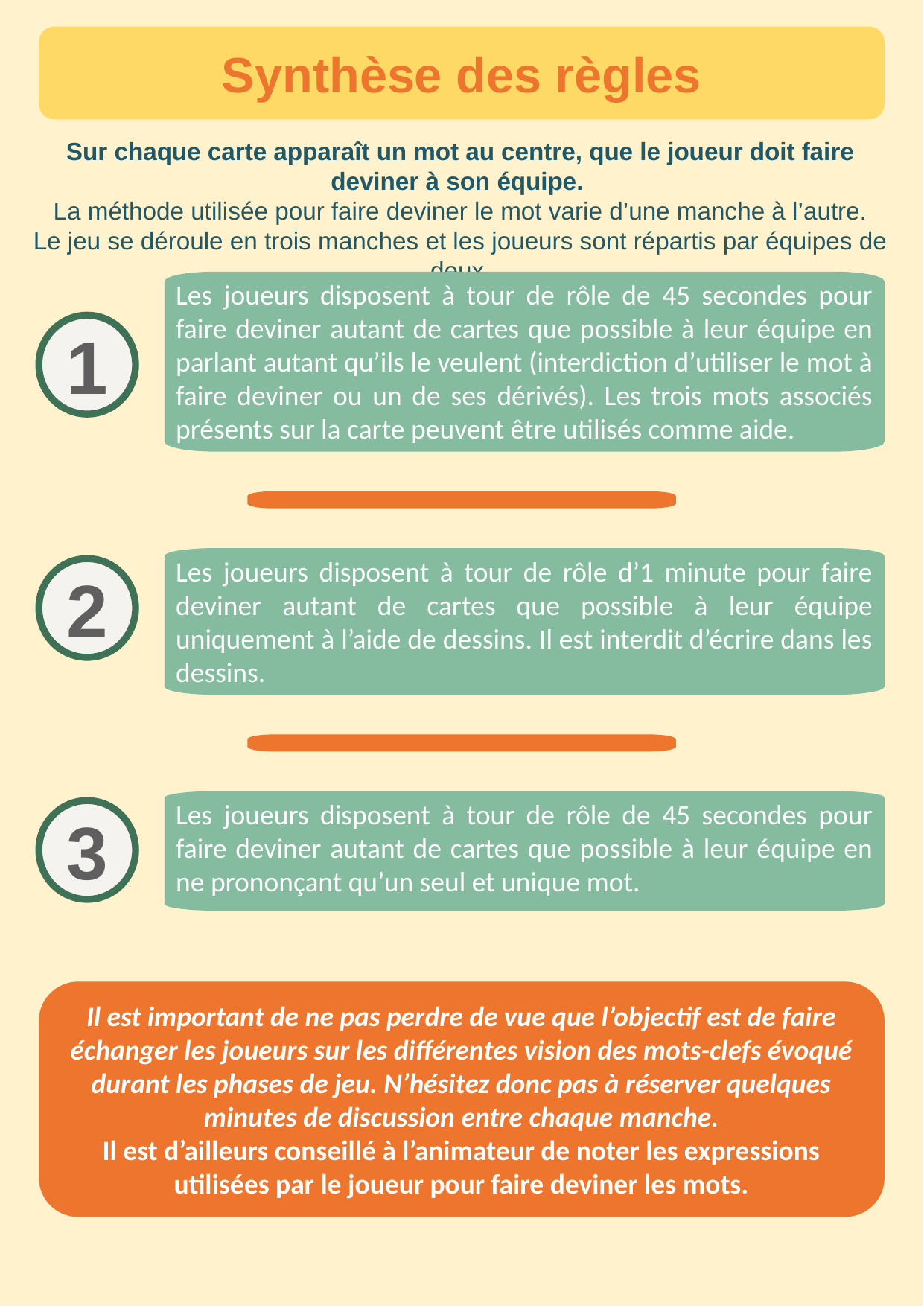

Synthèse des règles
Sur chaque carte apparaît un mot au centre, que le joueur doit faire deviner à son équipe.
La méthode utilisée pour faire deviner le mot varie d’une manche à l’autre.
Le jeu se déroule en trois manches et les joueurs sont répartis par équipes de deux.
Les joueurs disposent à tour de rôle de 45 secondes pour faire deviner autant de cartes que possible à leur équipe en parlant autant qu’ils le veulent (interdiction d’utiliser le mot à faire deviner ou un de ses dérivés). Les trois mots associés présents sur la carte peuvent être utilisés comme aide.
1

Les joueurs disposent à tour de rôle d’1 minute pour faire deviner autant de cartes que possible à leur équipe uniquement à l’aide de dessins. Il est interdit d’écrire dans les dessins.
2

Les joueurs disposent à tour de rôle de 45 secondes pour faire deviner autant de cartes que possible à leur équipe en ne prononçant qu’un seul et unique mot.
3
Il est important de ne pas perdre de vue que l’objectif est de faire échanger les joueurs sur les différentes vision des mots-clefs évoqué durant les phases de jeu. N’hésitez donc pas à réserver quelques minutes de discussion entre chaque manche.
Il est d’ailleurs conseillé à l’animateur de noter les expressions utilisées par le joueur pour faire deviner les mots.